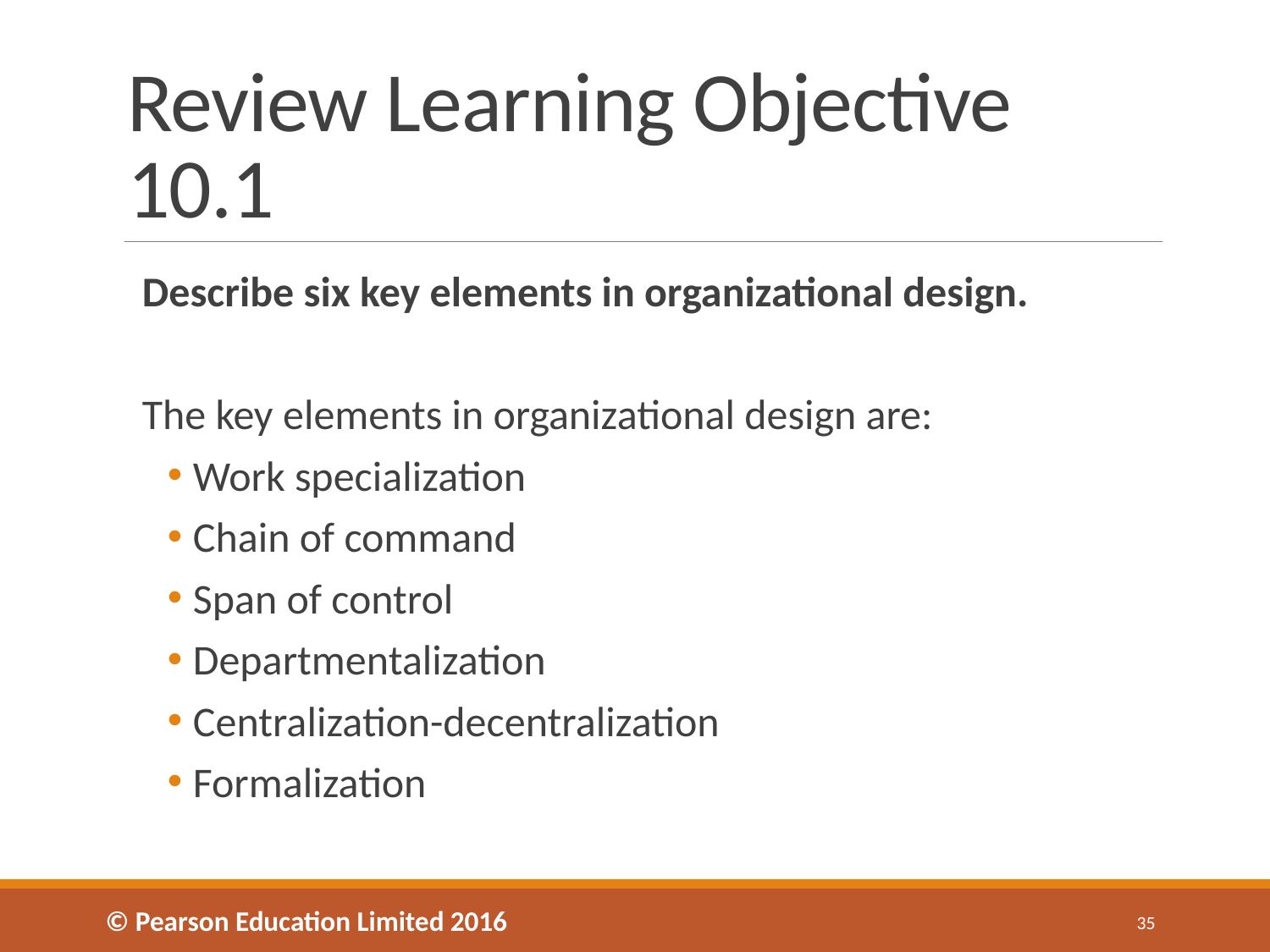

# Review Learning Objective 10.1
Describe six key elements in organizational design.

The key elements in organizational design are:
Work specialization
Chain of command
Span of control
Departmentalization
Centralization-decentralization
Formalization
© Pearson Education Limited 2016
35